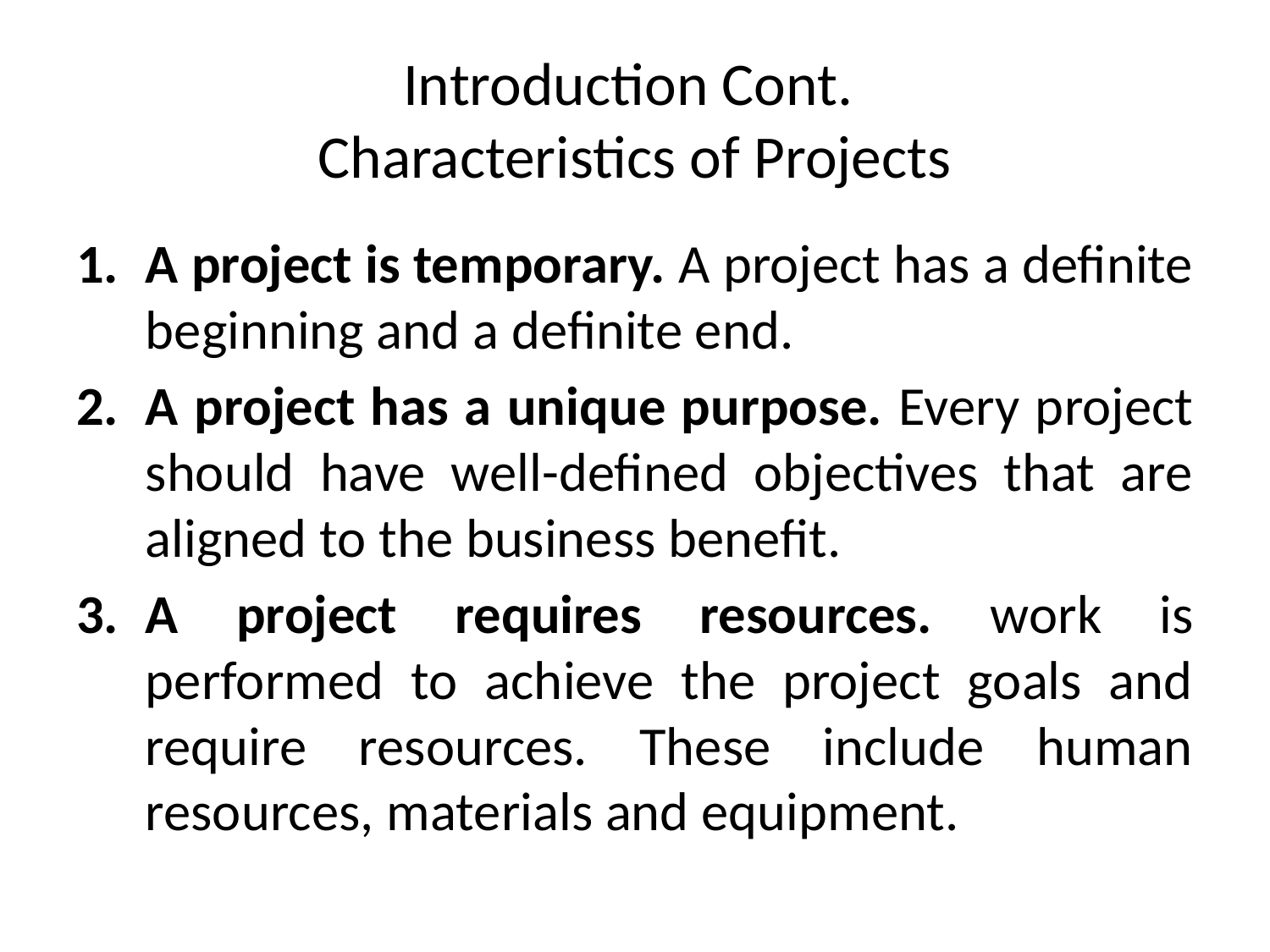

# Introduction Cont. Characteristics of Projects
A project is temporary. A project has a definite beginning and a definite end.
A project has a unique purpose. Every project should have well-defined objectives that are aligned to the business benefit.
A project requires resources. work is performed to achieve the project goals and require resources. These include human resources, materials and equipment.